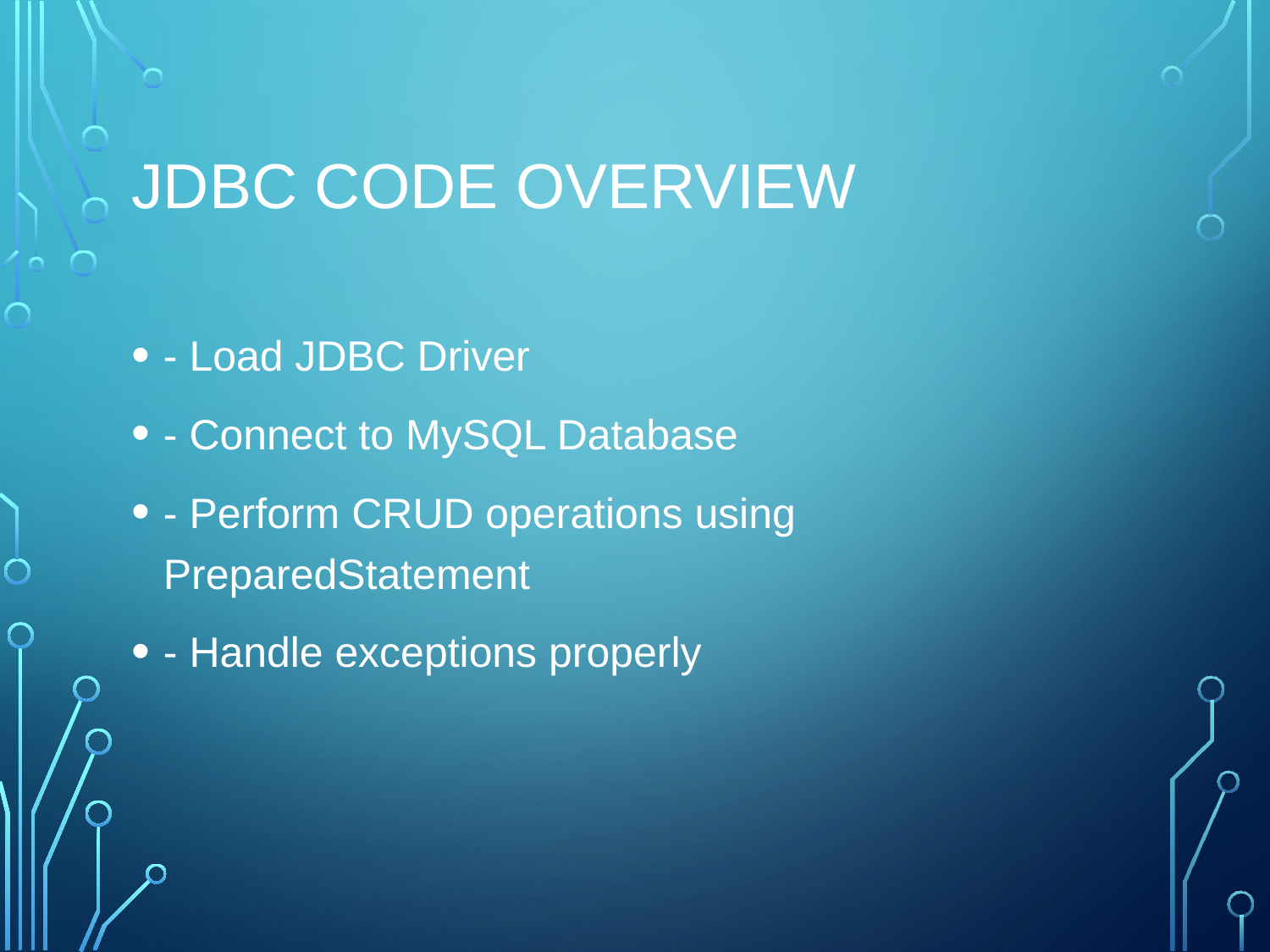

# JDBC Code Overview
- Load JDBC Driver
- Connect to MySQL Database
- Perform CRUD operations using PreparedStatement
- Handle exceptions properly